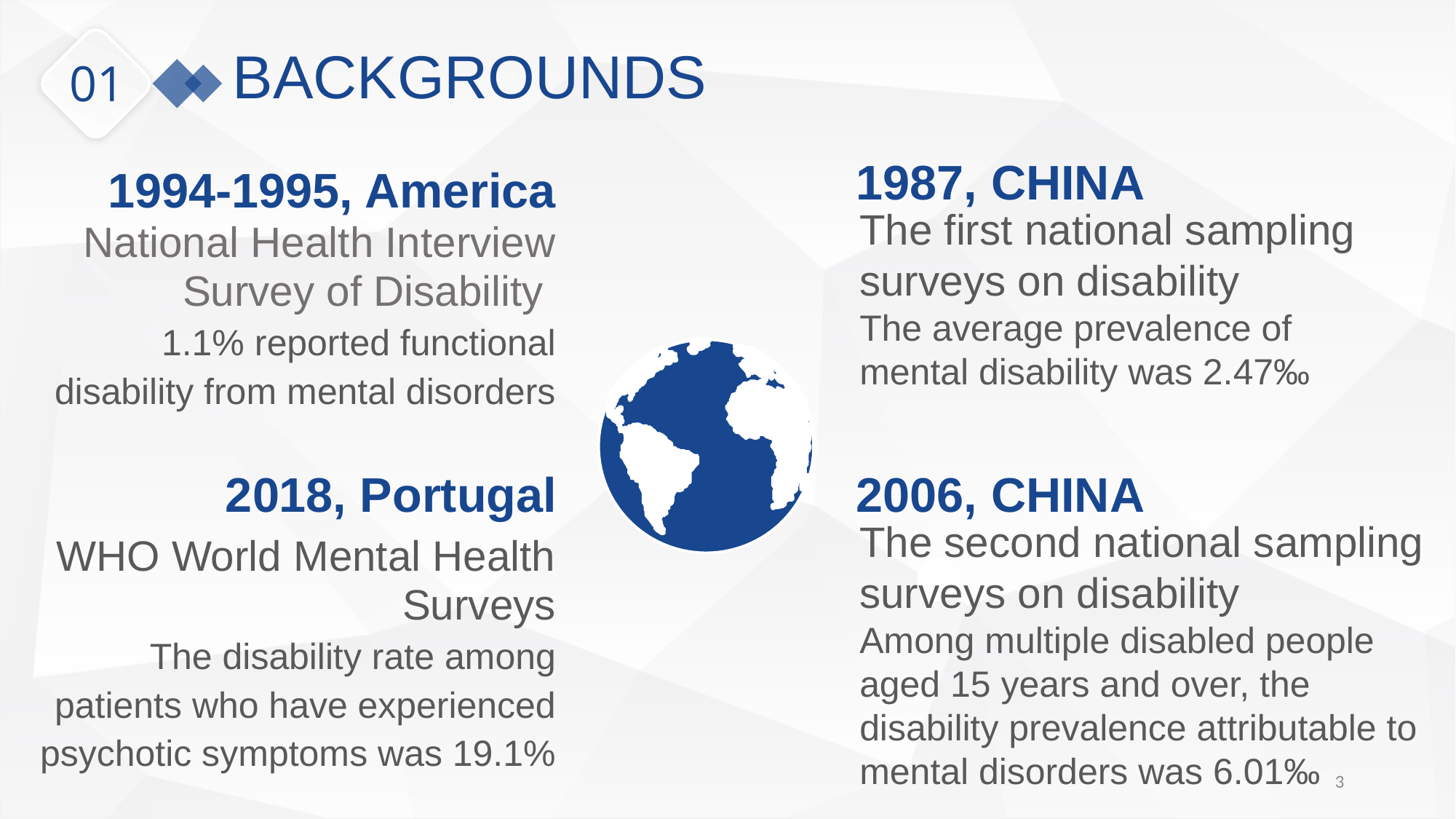

BACKGROUNDS

01

1987, CHINA
The first national sampling surveys on disability
The average prevalence of mental disability was 2.47‰
1994-1995, America
National Health Interview Survey of Disability
1.1% reported functional disability from mental disorders

2018, Portugal
WHO World Mental Health Surveys
The disability rate among patients who have experienced psychotic symptoms was 19.1%

2006, CHINA
The second national sampling surveys on disability
Among multiple disabled people aged 15 years and over, the disability prevalence attributable to mental disorders was 6.01‰

3